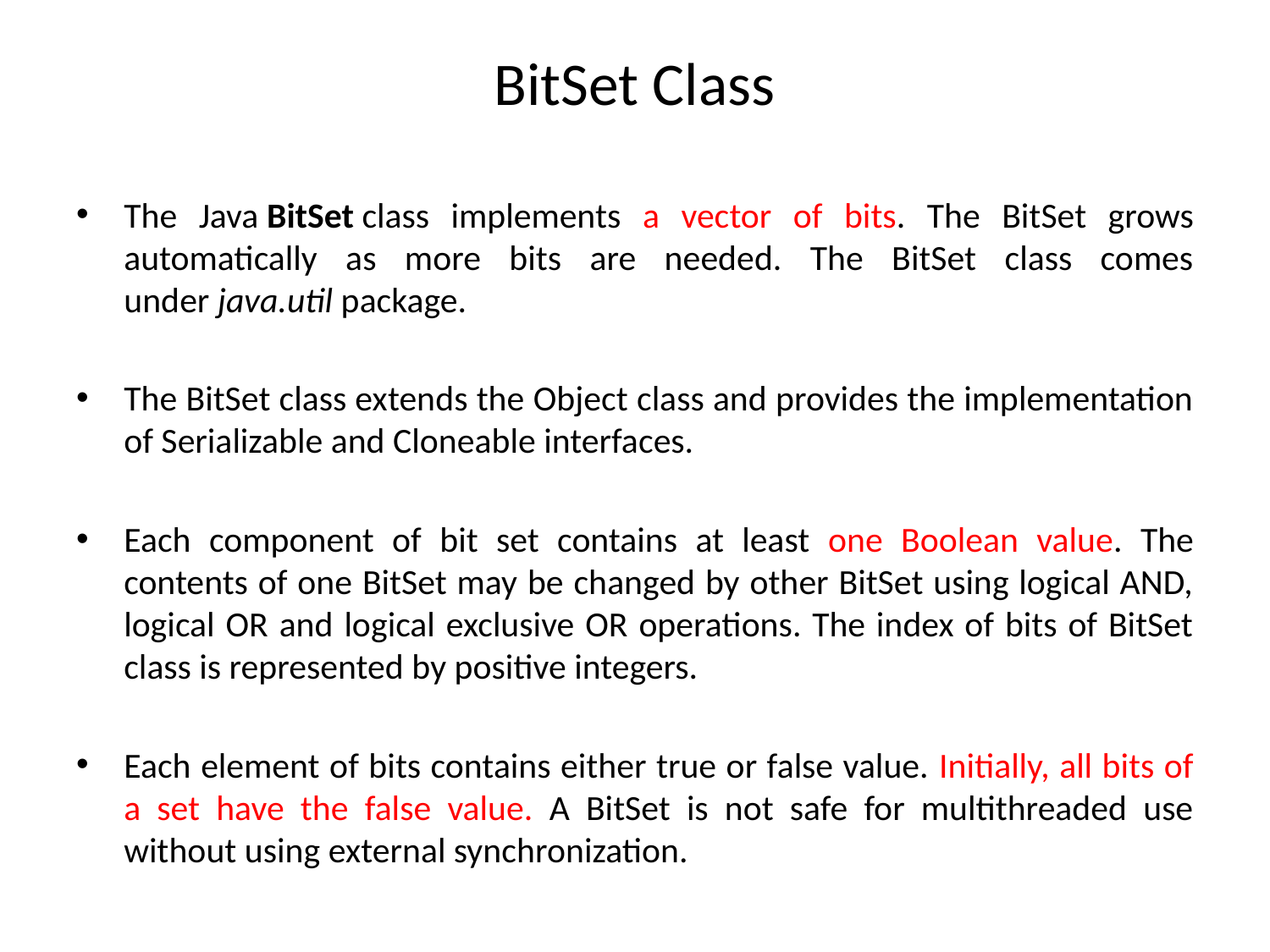

# BitSet Class
The Java BitSet class implements a vector of bits. The BitSet grows automatically as more bits are needed. The BitSet class comes under java.util package.

The BitSet class extends the Object class and provides the implementation of Serializable and Cloneable interfaces.

Each component of bit set contains at least one Boolean value. The contents of one BitSet may be changed by other BitSet using logical AND, logical OR and logical exclusive OR operations. The index of bits of BitSet class is represented by positive integers.

Each element of bits contains either true or false value. Initially, all bits of a set have the false value. A BitSet is not safe for multithreaded use without using external synchronization.